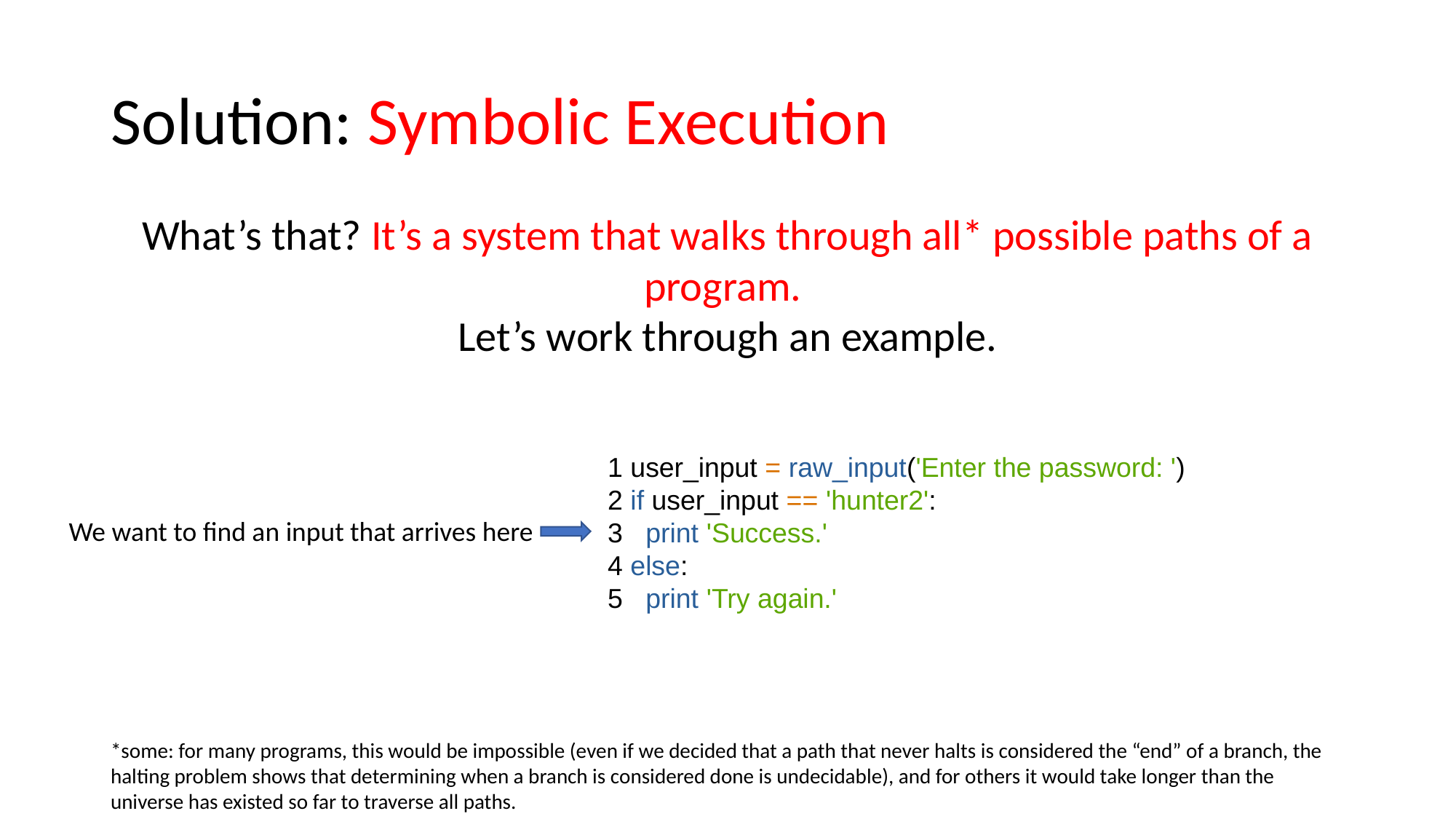

# Solution: Symbolic Execution
What’s that? It’s a system that walks through all* possible paths of a program.
Let’s work through an example.
1 user_input = raw_input('Enter the password: ')
2 if user_input == 'hunter2':
3   print 'Success.'
4 else:
5   print 'Try again.'
We want to find an input that arrives here

*some: for many programs, this would be impossible (even if we decided that a path that never halts is considered the “end” of a branch, the halting problem shows that determining when a branch is considered done is undecidable), and for others it would take longer than the universe has existed so far to traverse all paths.